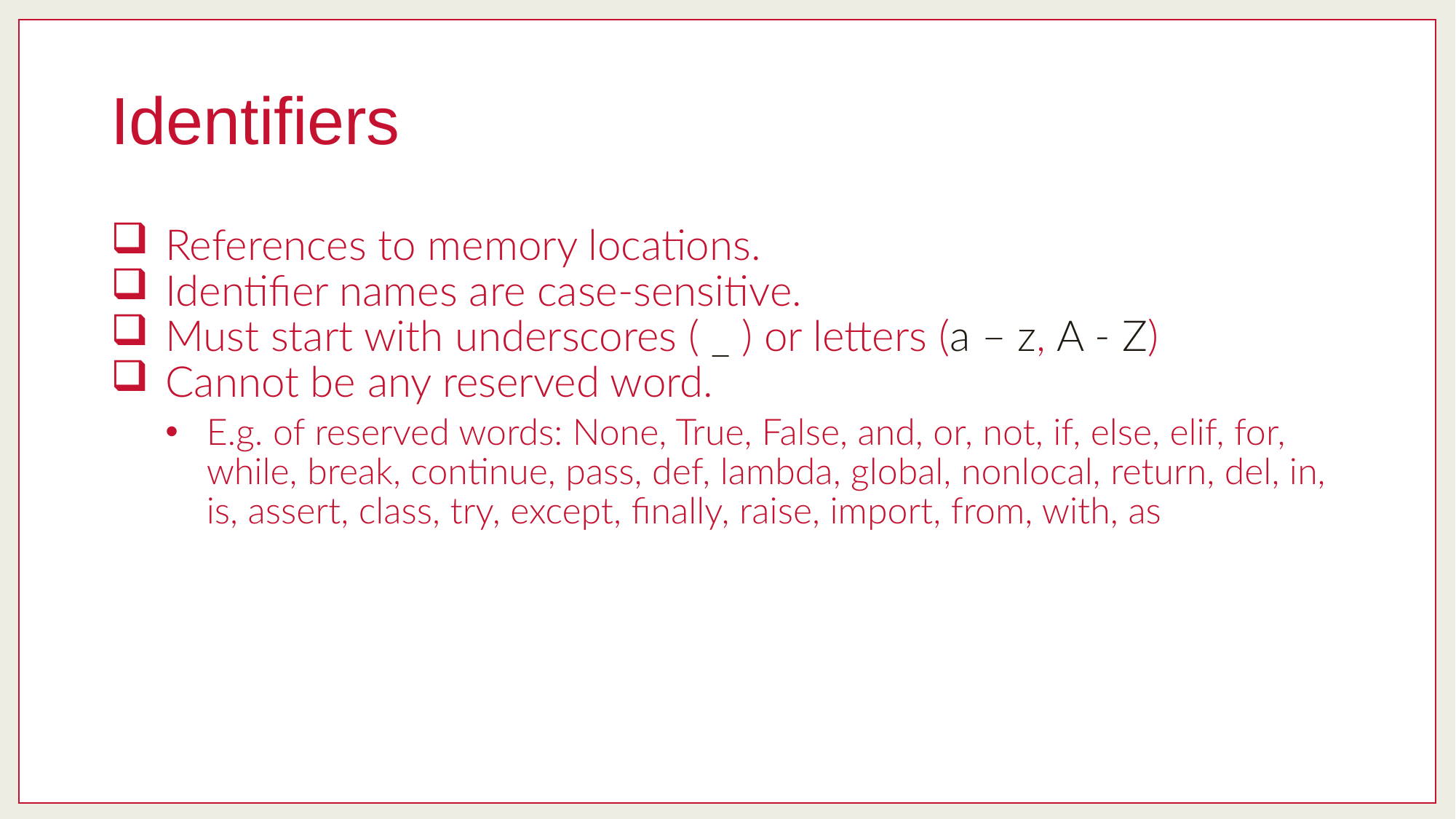

# Identifiers
References to memory locations.
Identifier names are case-sensitive.
Must start with underscores ( _ ) or letters (a – z, A - Z)
Cannot be any reserved word.
E.g. of reserved words: None, True, False, and, or, not, if, else, elif, for, while, break, continue, pass, def, lambda, global, nonlocal, return, del, in, is, assert, class, try, except, finally, raise, import, from, with, as